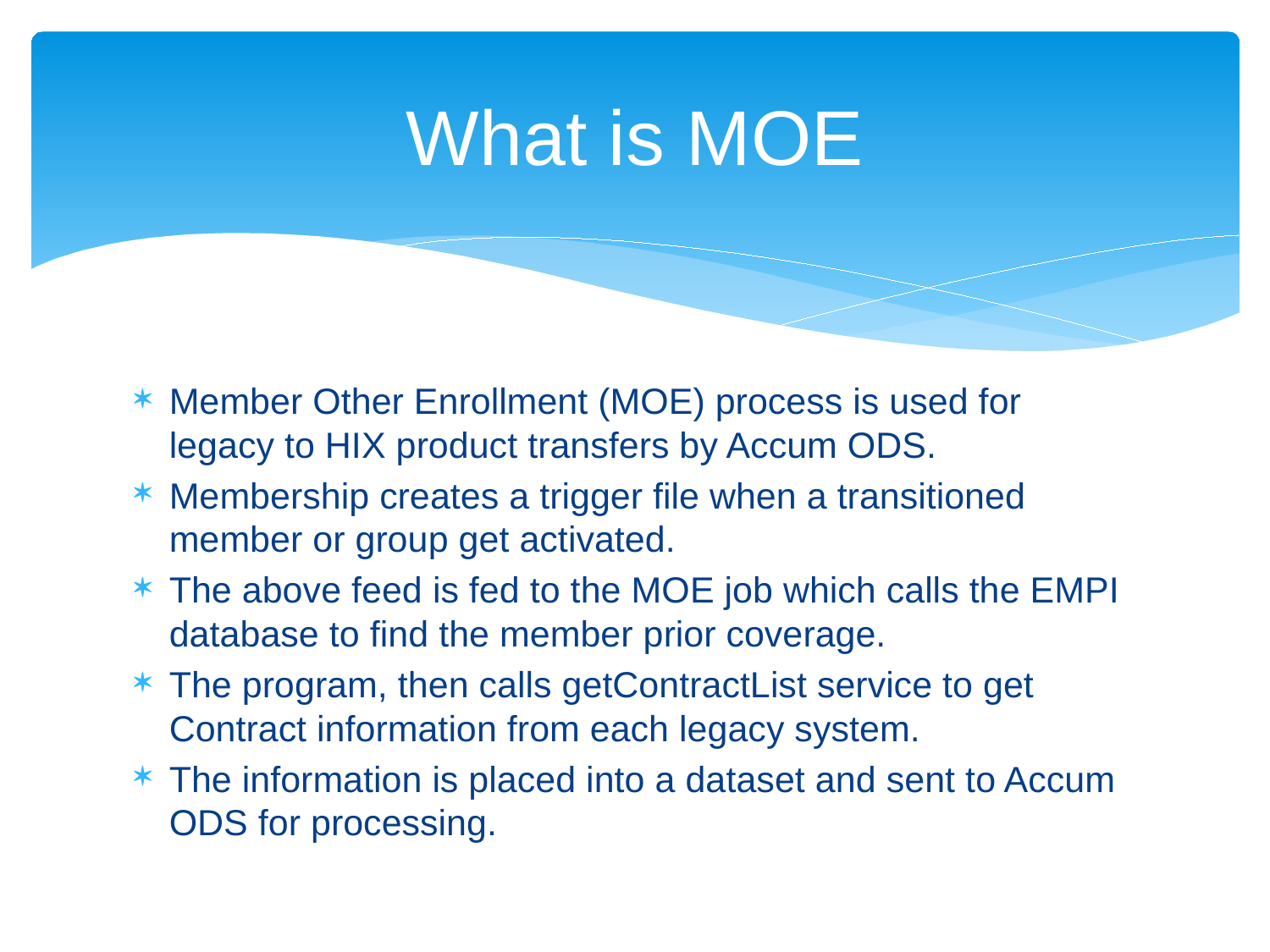

# What is MOE
Member Other Enrollment (MOE) process is used for legacy to HIX product transfers by Accum ODS.
Membership creates a trigger file when a transitioned member or group get activated.
The above feed is fed to the MOE job which calls the EMPI database to find the member prior coverage.
The program, then calls getContractList service to get Contract information from each legacy system.
The information is placed into a dataset and sent to Accum ODS for processing.